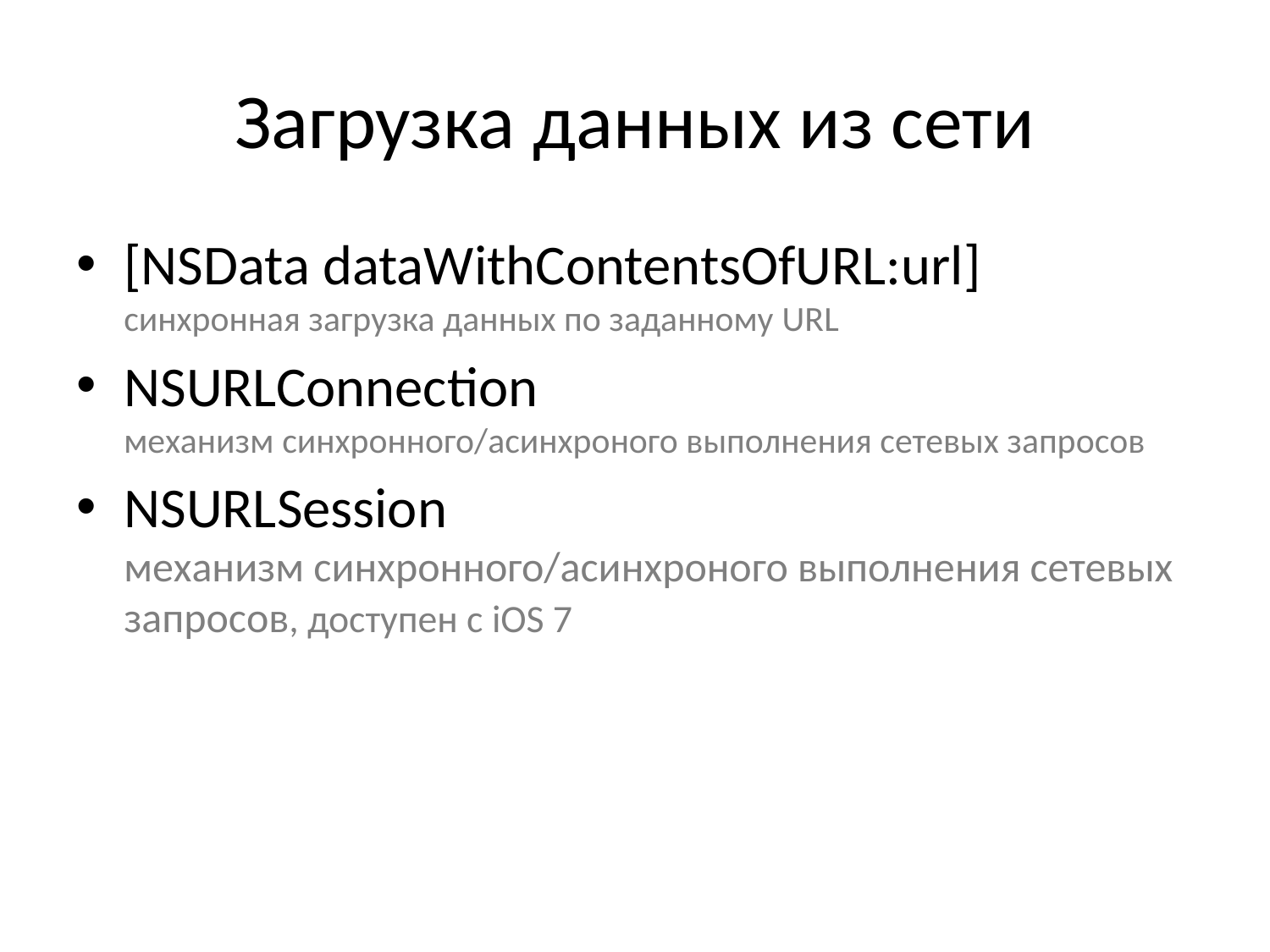

# Загрузка данных из сети
[NSData dataWithContentsOfURL:url]
синхронная загрузка данных по заданному URL
NSURLConnection
механизм синхронного/асинхроного выполнения сетевых запросов
NSURLSession
механизм синхронного/асинхроного выполнения сетевых запросов, доступен с iOS 7